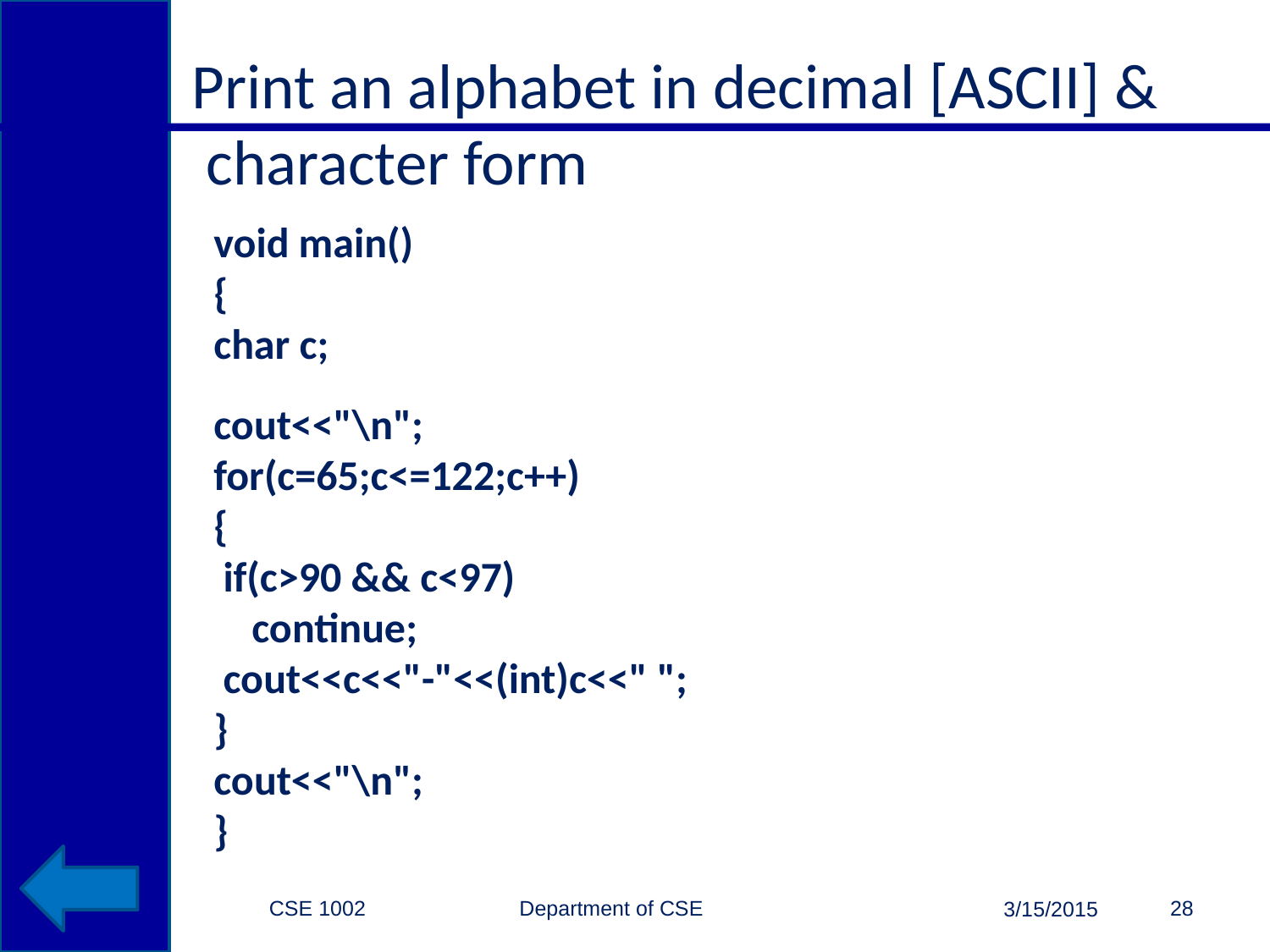

# Print an alphabet in decimal [ASCII] & character form
void main()
{
char c;

cout<<"\n";
for(c=65;c<=122;c++)
{
 if(c>90 && c<97)
    continue;
 cout<<c<<"-"<<(int)c<<" ";
}
cout<<"\n";
}

CSE 1002                          Department of CSE
28
3/15/2015